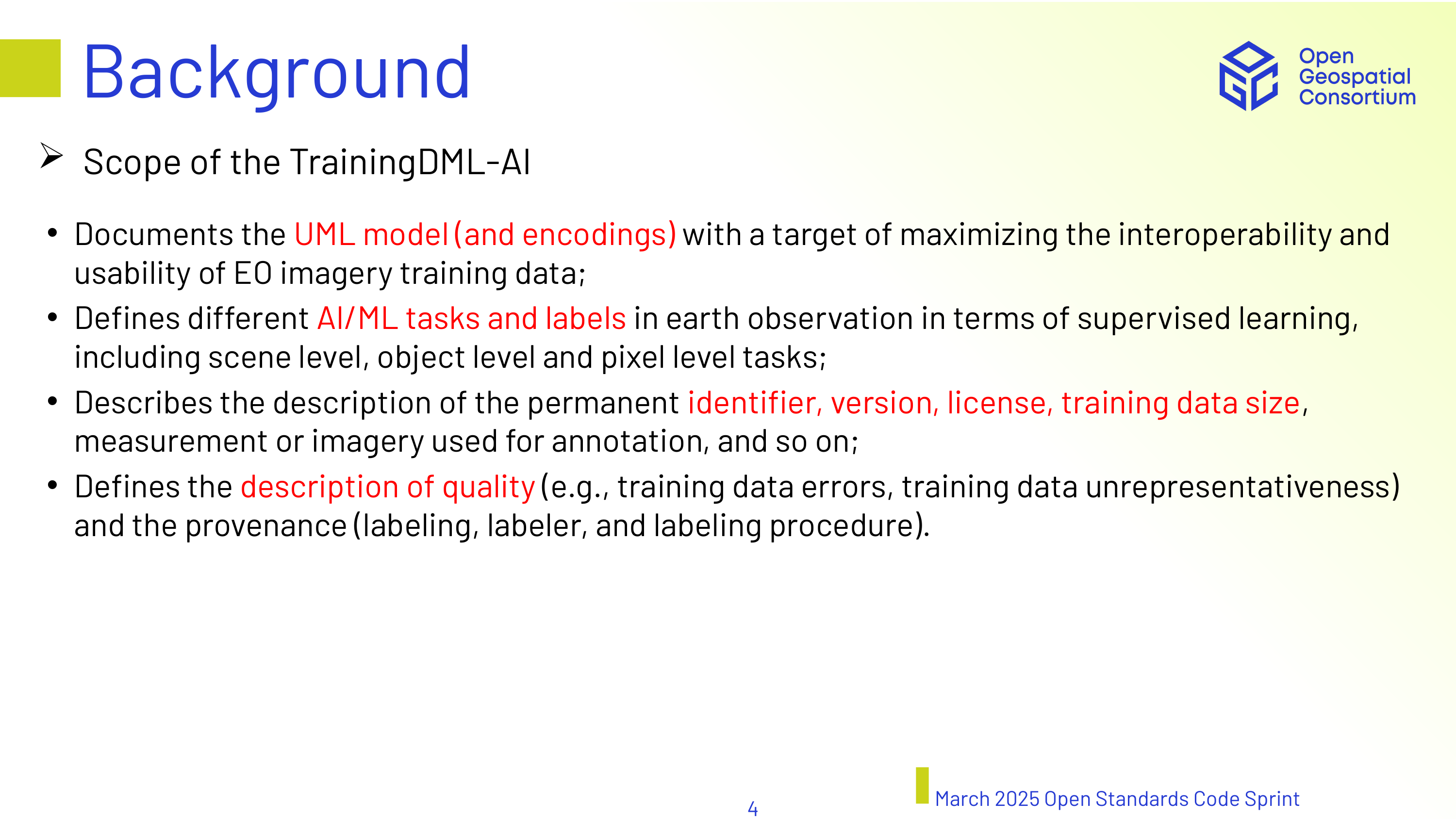

# Background
Scope of the TrainingDML-AI
Documents the UML model (and encodings) with a target of maximizing the interoperability and usability of EO imagery training data;
Defines different AI/ML tasks and labels in earth observation in terms of supervised learning, including scene level, object level and pixel level tasks;
Describes the description of the permanent identifier, version, license, training data size, measurement or imagery used for annotation, and so on;
Defines the description of quality (e.g., training data errors, training data unrepresentativeness) and the provenance (labeling, labeler, and labeling procedure).
March 2025 Open Standards Code Sprint
4